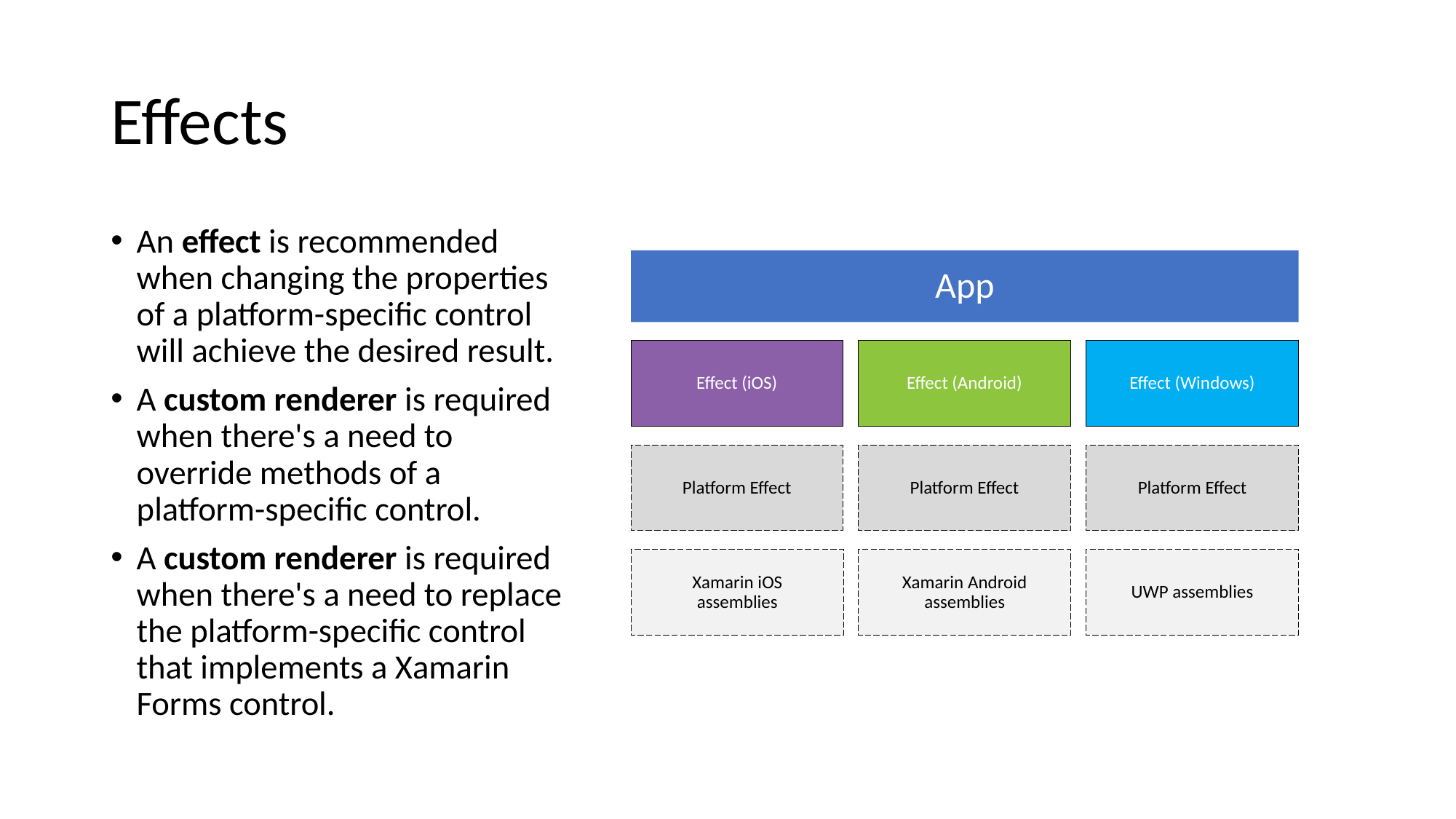

# Effects
An effect is recommended when changing the properties of a platform-specific control will achieve the desired result.
A custom renderer is required when there's a need to override methods of a platform-specific control.
A custom renderer is required when there's a need to replace the platform-specific control that implements a Xamarin Forms control.
App
Effect (iOS)
Effect (Android)
Effect (Windows)
Platform Effect
Platform Effect
Platform Effect
Xamarin iOS assemblies
Xamarin Android assemblies
UWP assemblies